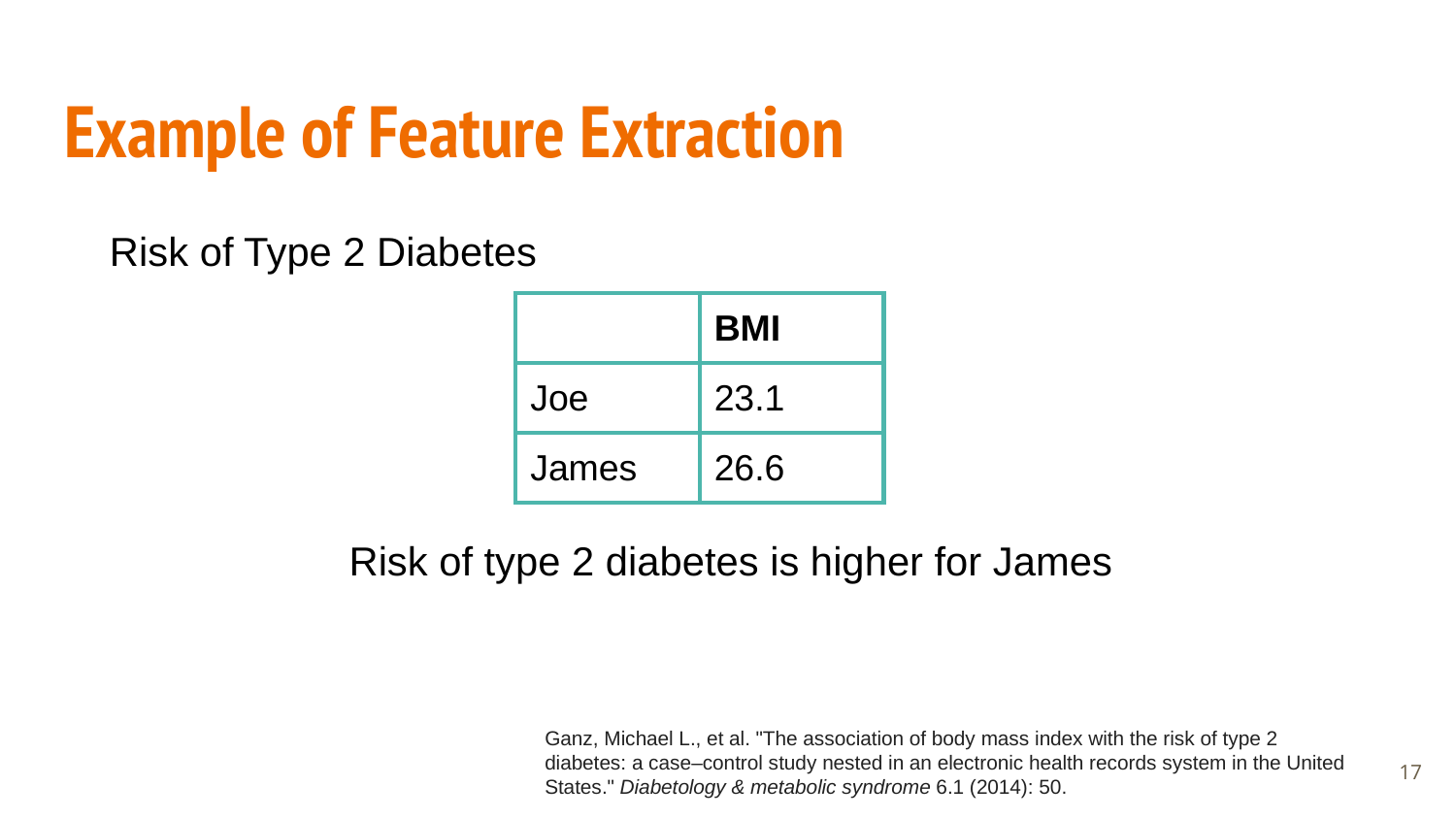

# Example of Feature Extraction
Risk of Type 2 Diabetes
|  | BMI |
| --- | --- |
| Joe | 23.1 |
| James | 26.6 |
Risk of type 2 diabetes is higher for James
Ganz, Michael L., et al. "The association of body mass index with the risk of type 2 diabetes: a case–control study nested in an electronic health records system in the United States." Diabetology & metabolic syndrome 6.1 (2014): 50.
17